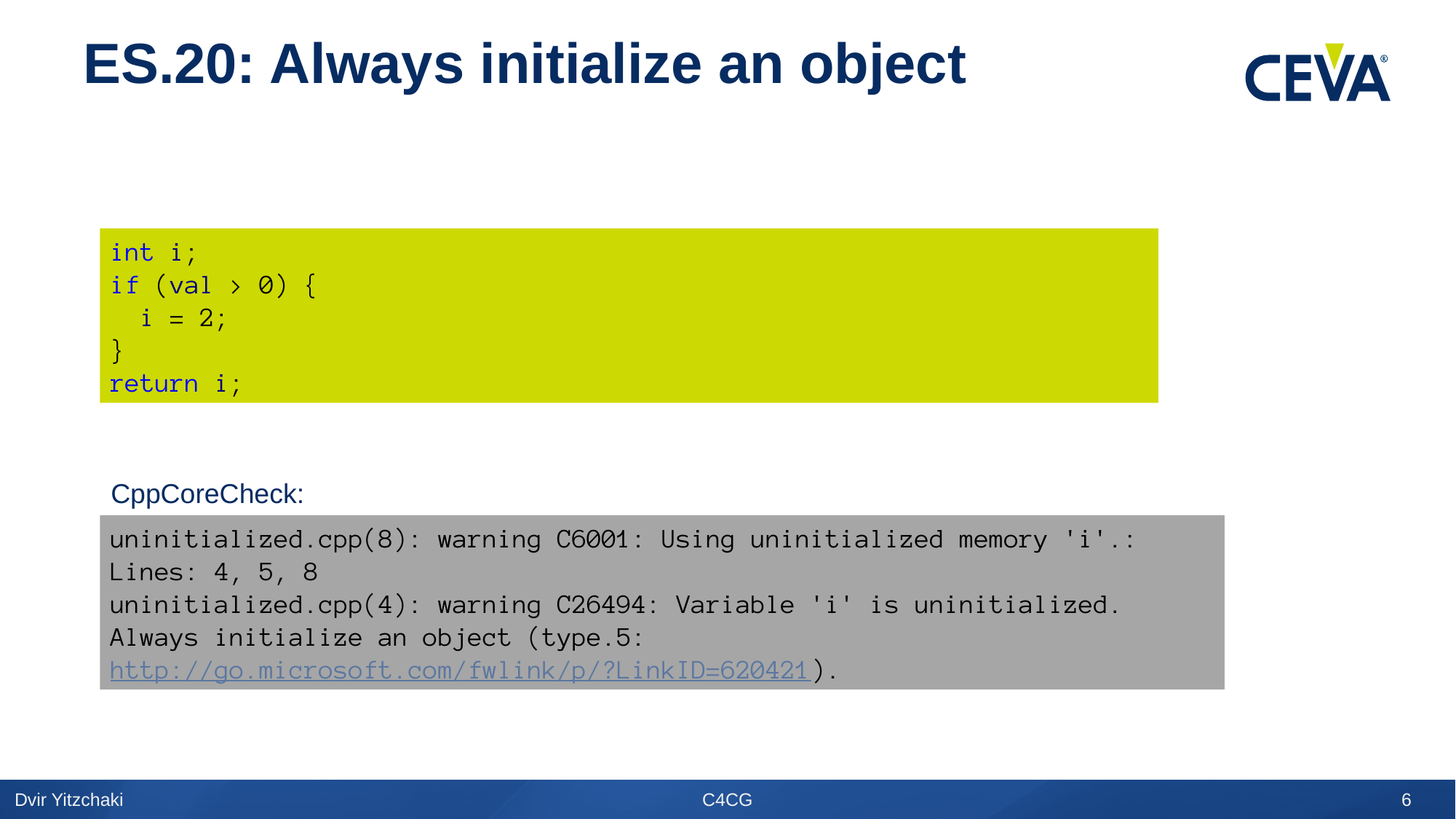

# ES.20: Always initialize an object
int i;
if (val > 0) {
  i = 2;
}
return i;
CppCoreCheck:
uninitialized.cpp(8): warning C6001: Using uninitialized memory 'i'.: Lines: 4, 5, 8
uninitialized.cpp(4): warning C26494: Variable 'i' is uninitialized. Always initialize an object (type.5: http://go.microsoft.com/fwlink/p/?LinkID=620421).